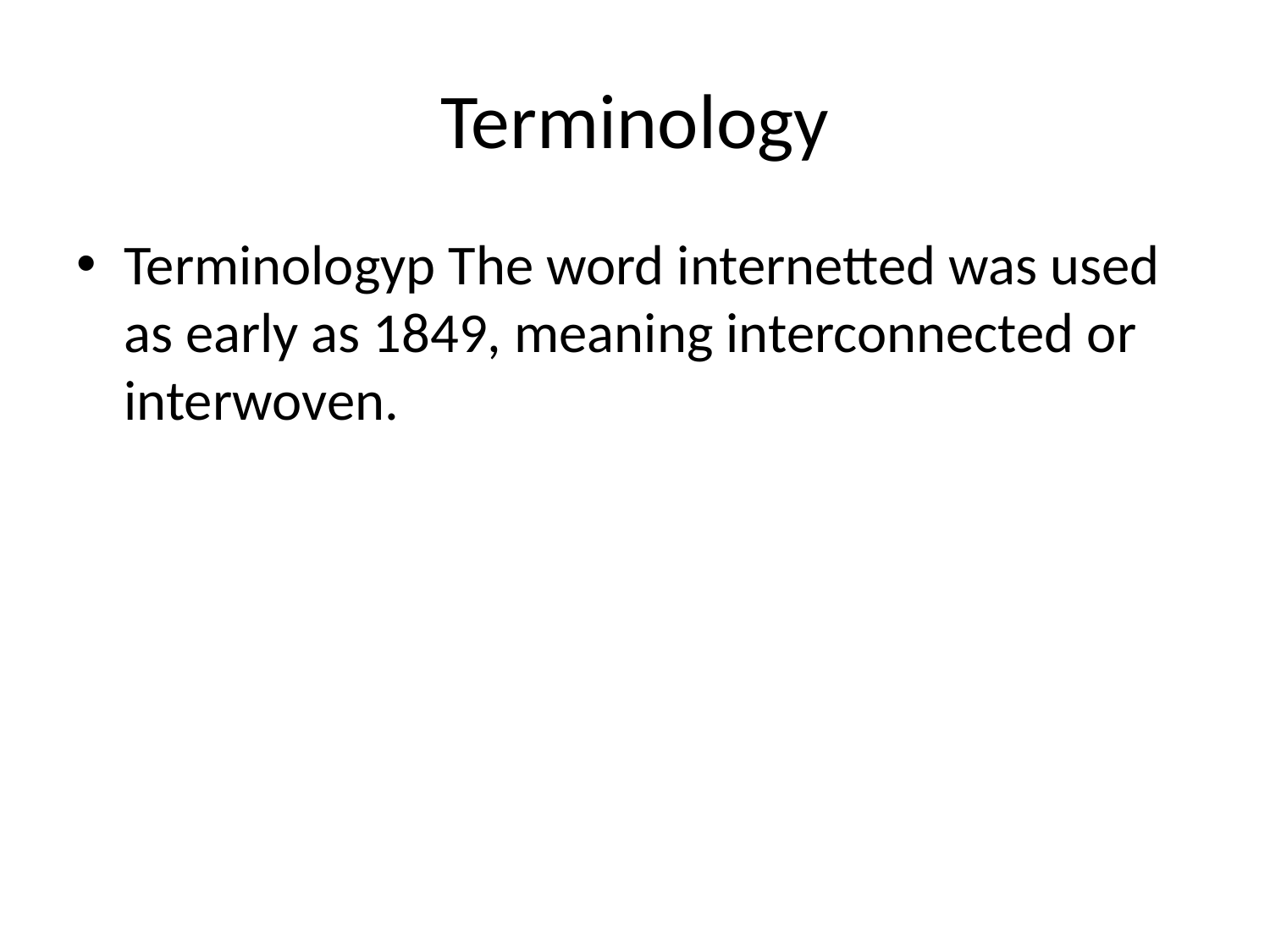

# Terminology
Terminologyp The word internetted was used as early as 1849, meaning interconnected or interwoven.